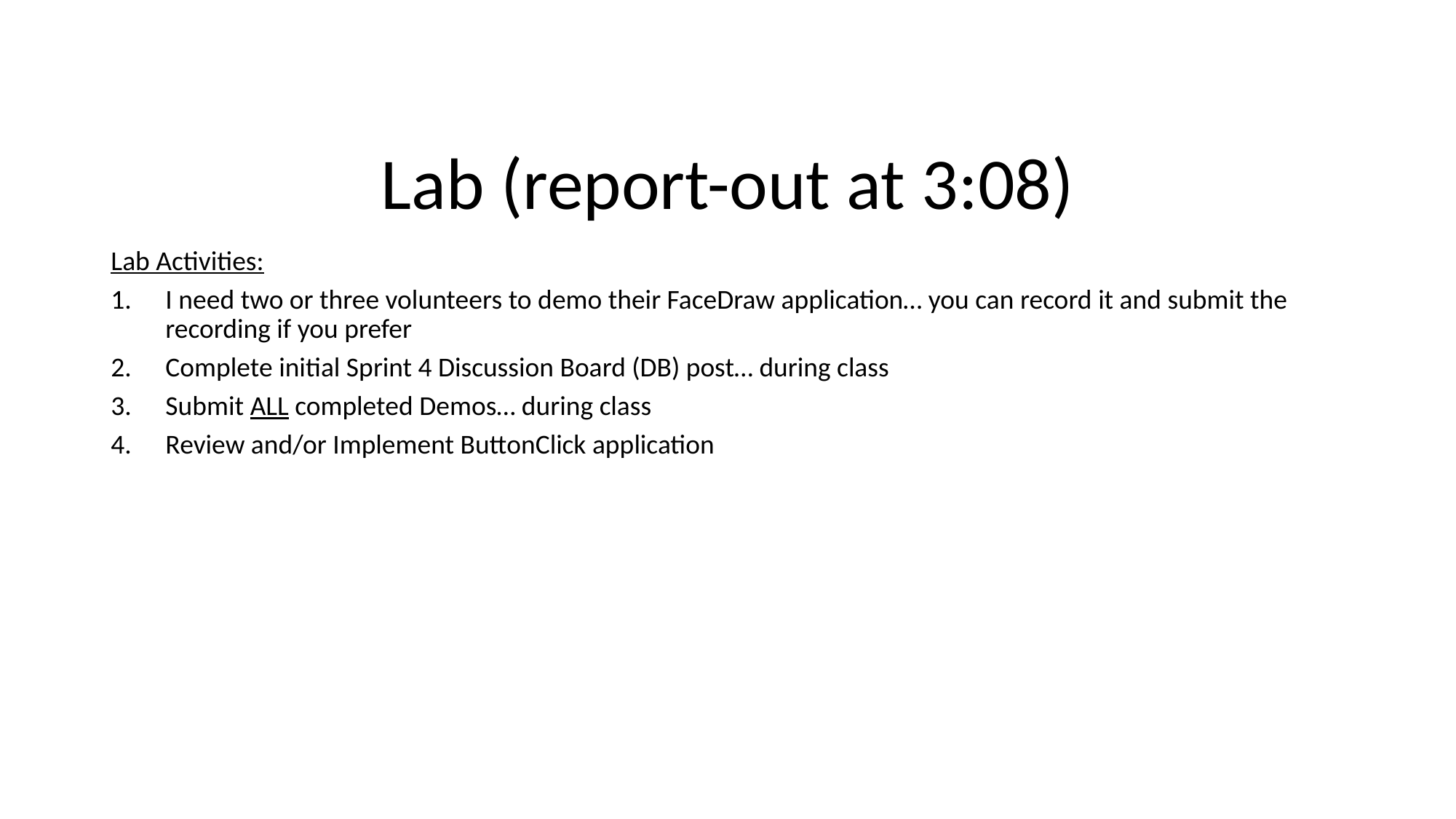

# Lab (report-out at 3:08)
Lab Activities:
I need two or three volunteers to demo their FaceDraw application… you can record it and submit the recording if you prefer
Complete initial Sprint 4 Discussion Board (DB) post… during class
Submit ALL completed Demos… during class
Review and/or Implement ButtonClick application